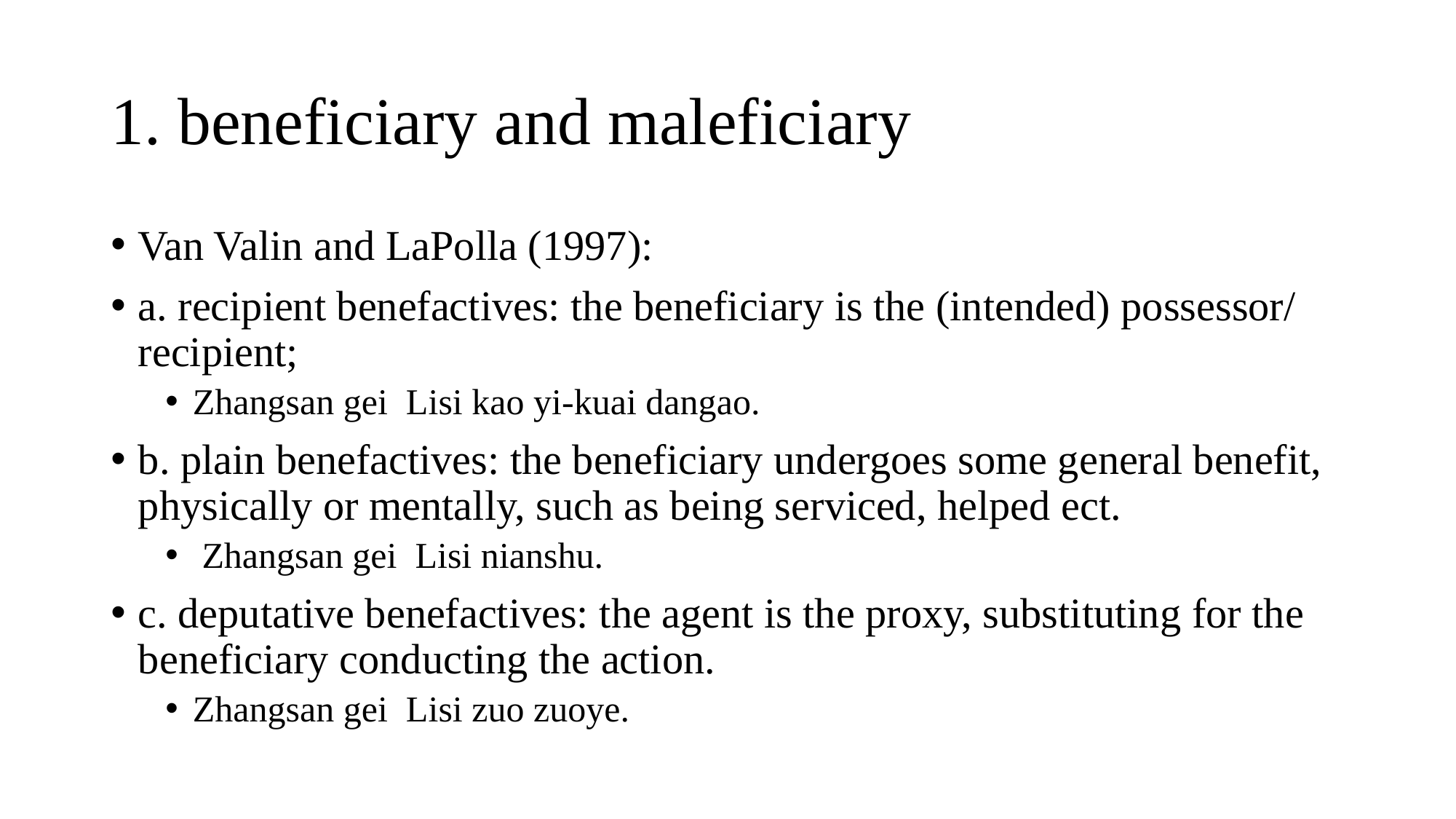

# 1. beneficiary and maleficiary
Van Valin and LaPolla (1997):
a. recipient benefactives: the beneficiary is the (intended) possessor/ recipient;
Zhangsan gei  Lisi kao yi-kuai dangao.
b. plain benefactives: the beneficiary undergoes some general benefit, physically or mentally, such as being serviced, helped ect.
 Zhangsan gei  Lisi nianshu.
c. deputative benefactives: the agent is the proxy, substituting for the beneficiary conducting the action.
Zhangsan gei  Lisi zuo zuoye.